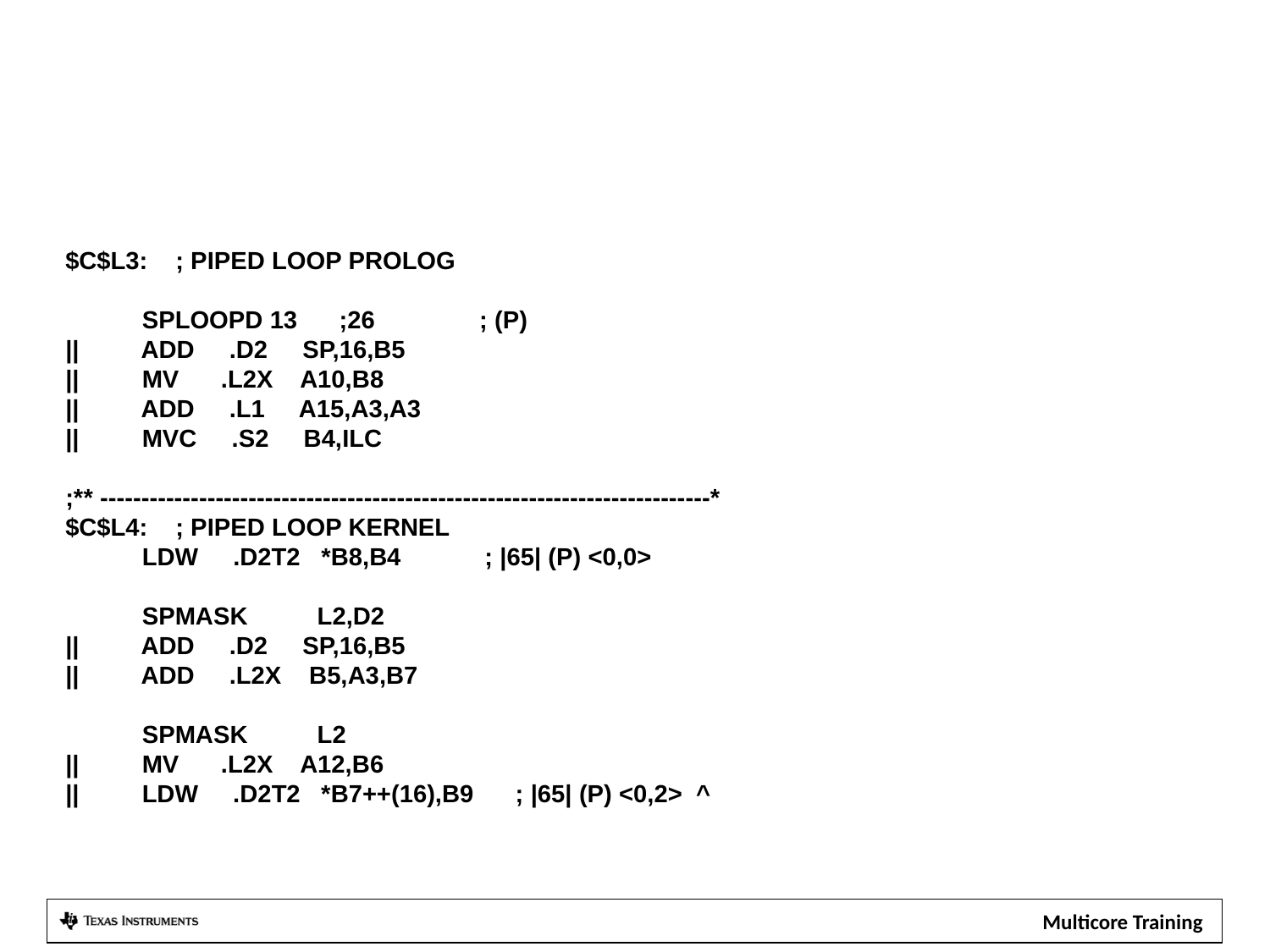

$C$L3:    ; PIPED LOOP PROLOG

           SPLOOPD 13      ;26               ; (P)
||         ADD     .D2     SP,16,B5
||         MV      .L2X    A10,B8
||         ADD     .L1     A15,A3,A3
||         MVC     .S2     B4,ILC

;** --------------------------------------------------------------------------*
$C$L4:    ; PIPED LOOP KERNEL
           LDW     .D2T2   *B8,B4            ; |65| (P) <0,0>

           SPMASK          L2,D2
||         ADD     .D2     SP,16,B5
||         ADD     .L2X    B5,A3,B7

           SPMASK          L2
||         MV      .L2X    A12,B6
||         LDW     .D2T2   *B7++(16),B9      ; |65| (P) <0,2>  ^